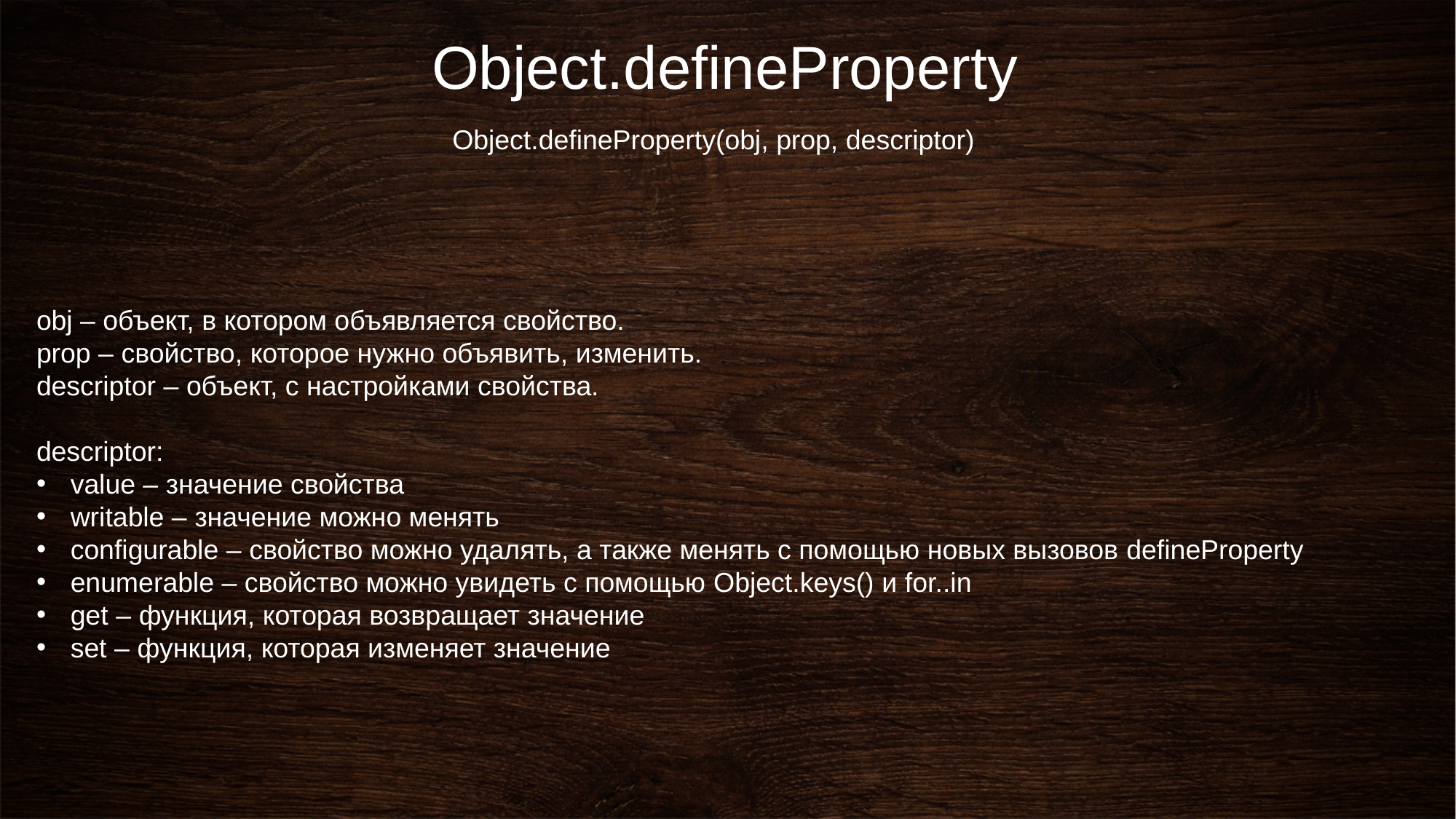

# Object.defineProperty
Object.defineProperty(obj, prop, descriptor)
obj – объект, в котором объявляется свойство.
prop – свойство, которое нужно объявить, изменить.
descriptor – объект, с настройками свойства.

descriptor:
value – значение свойства
writable – значение можно менять
configurable – свойство можно удалять, а также менять с помощью новых вызовов defineProperty
enumerable – свойство можно увидеть с помощью Object.keys() и for..in
get – функция, которая возвращает значение
set – функция, которая изменяет значение